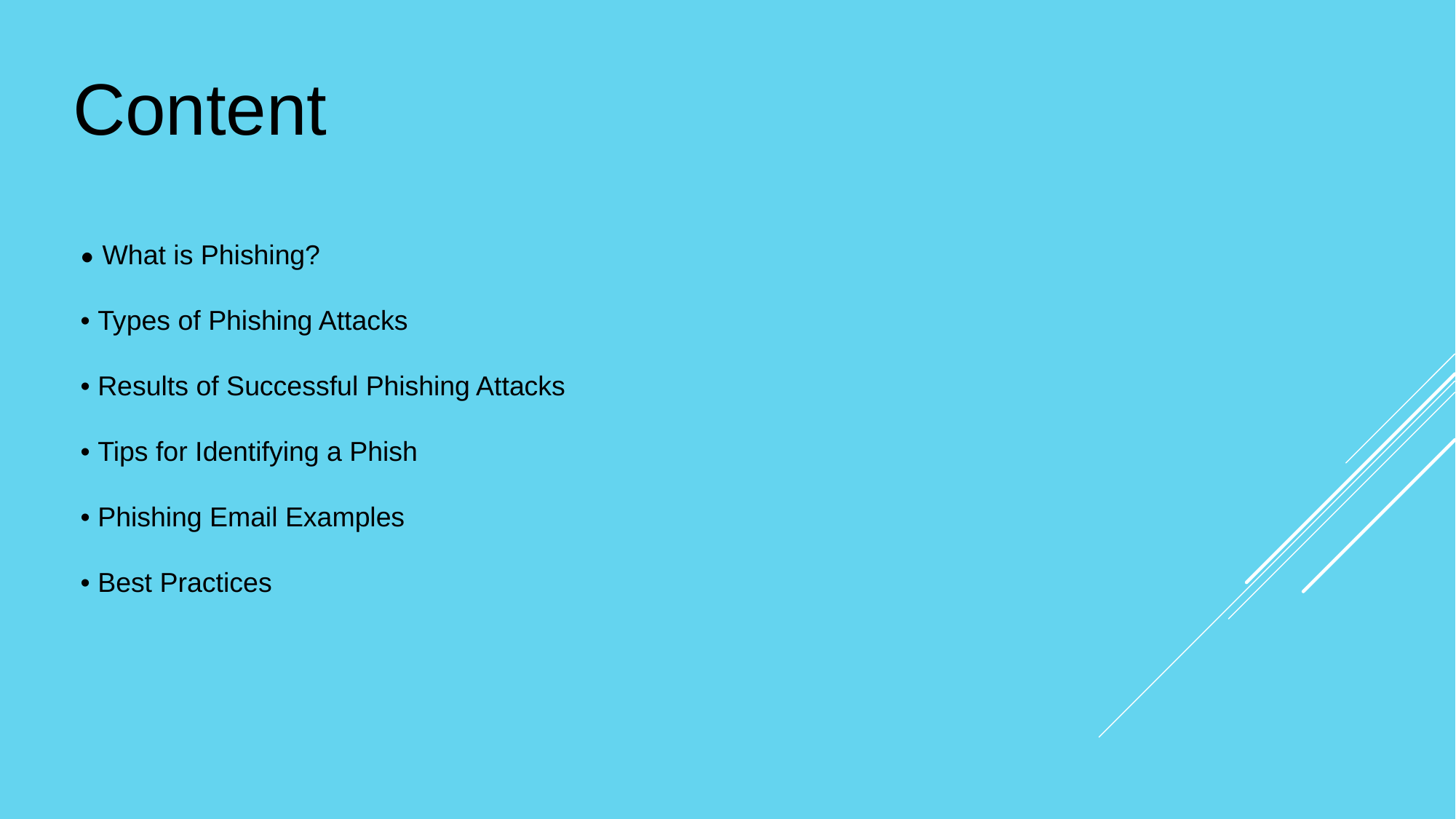

Content

 • What is Phishing?

 • Types of Phishing Attacks

 • Results of Successful Phishing Attacks

 • Tips for Identifying a Phish

 • Phishing Email Examples

 • Best Practices